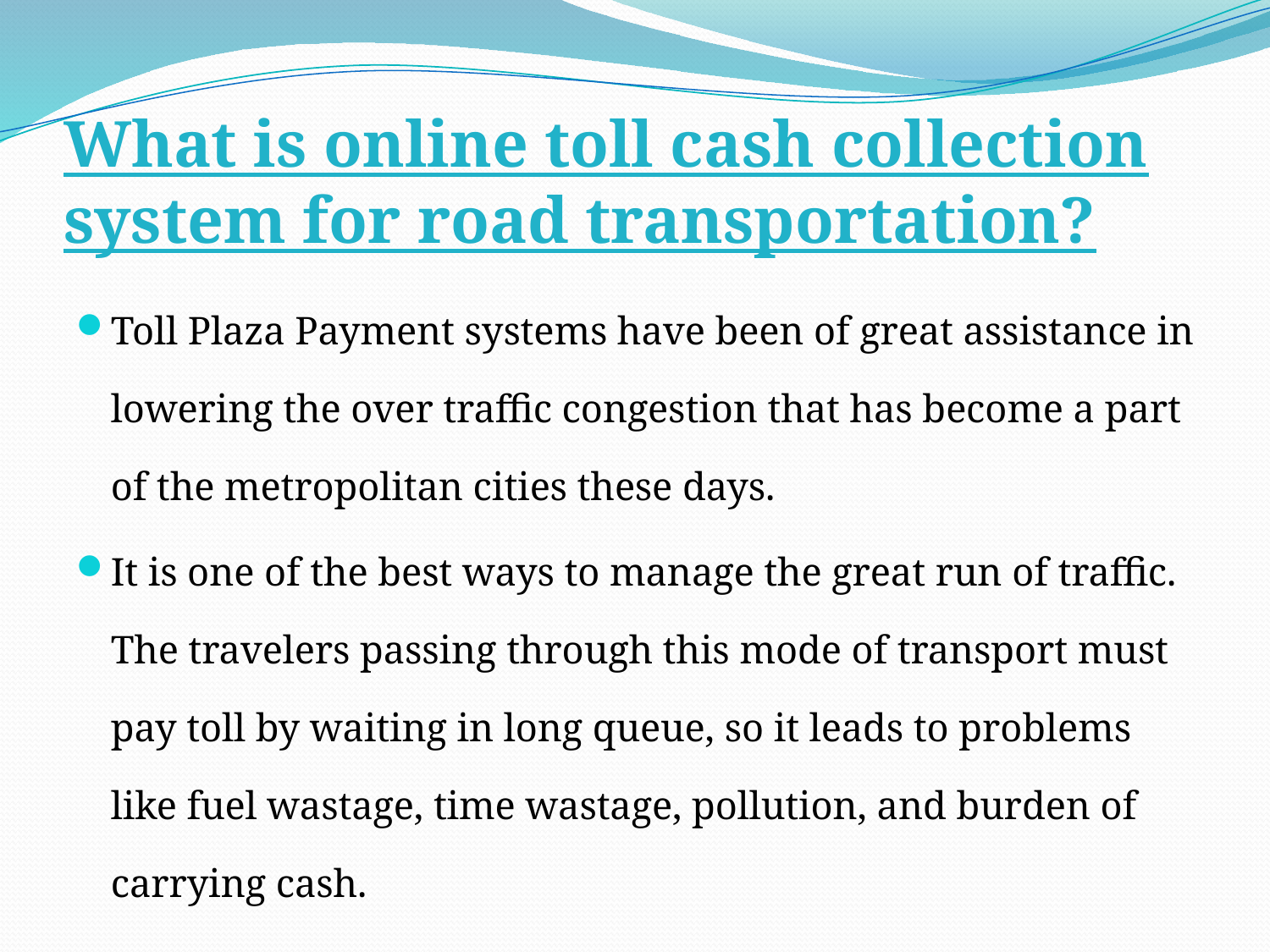

# What is online toll cash collection system for road transportation?
Toll Plaza Payment systems have been of great assistance in lowering the over traffic congestion that has become a part of the metropolitan cities these days.
It is one of the best ways to manage the great run of traffic. The travelers passing through this mode of transport must pay toll by waiting in long queue, so it leads to problems like fuel wastage, time wastage, pollution, and burden of carrying cash.